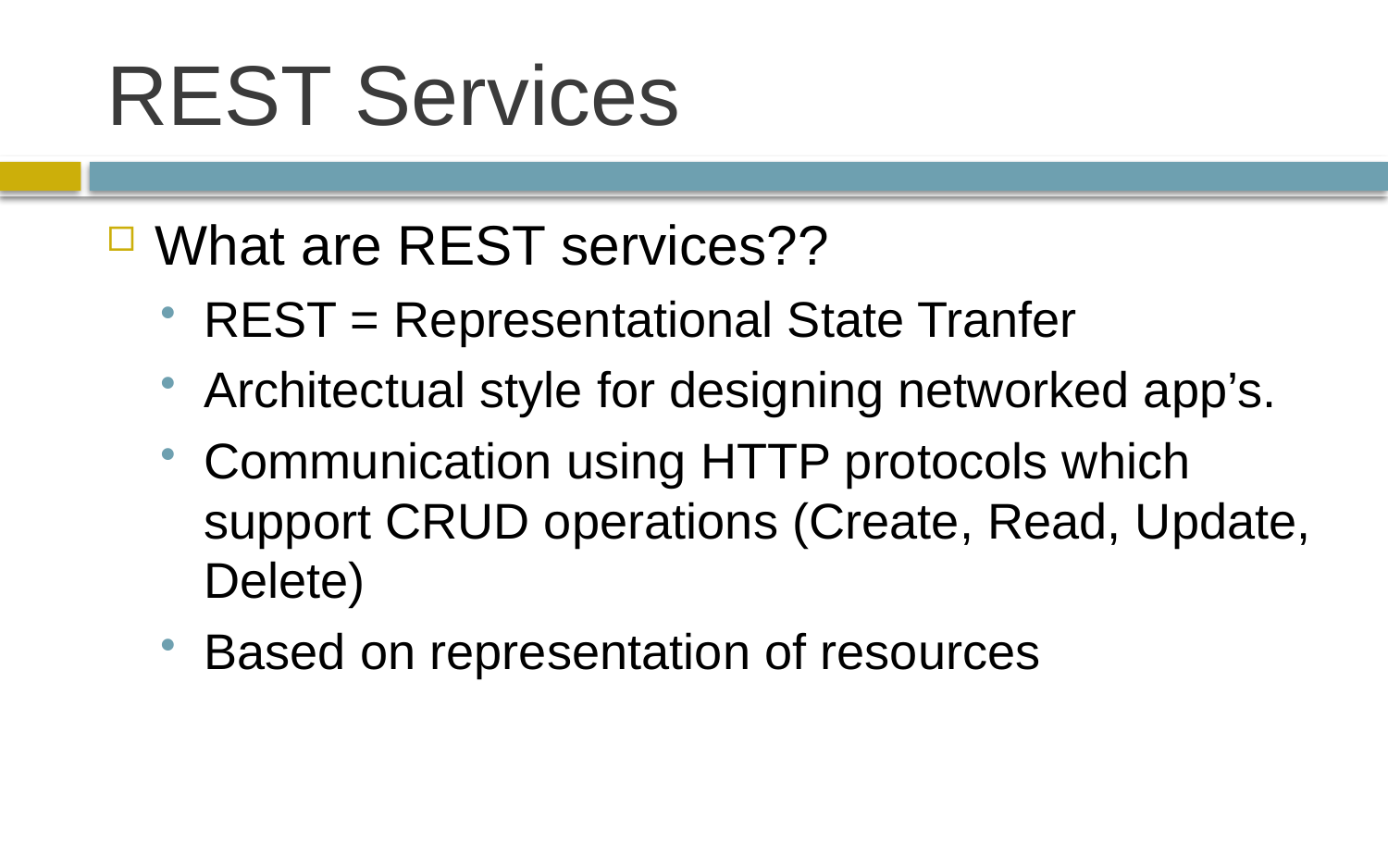

# REST Services
What are REST services??
REST = Representational State Tranfer
Architectual style for designing networked app’s.
Communication using HTTP protocols which support CRUD operations (Create, Read, Update, Delete)
Based on representation of resources